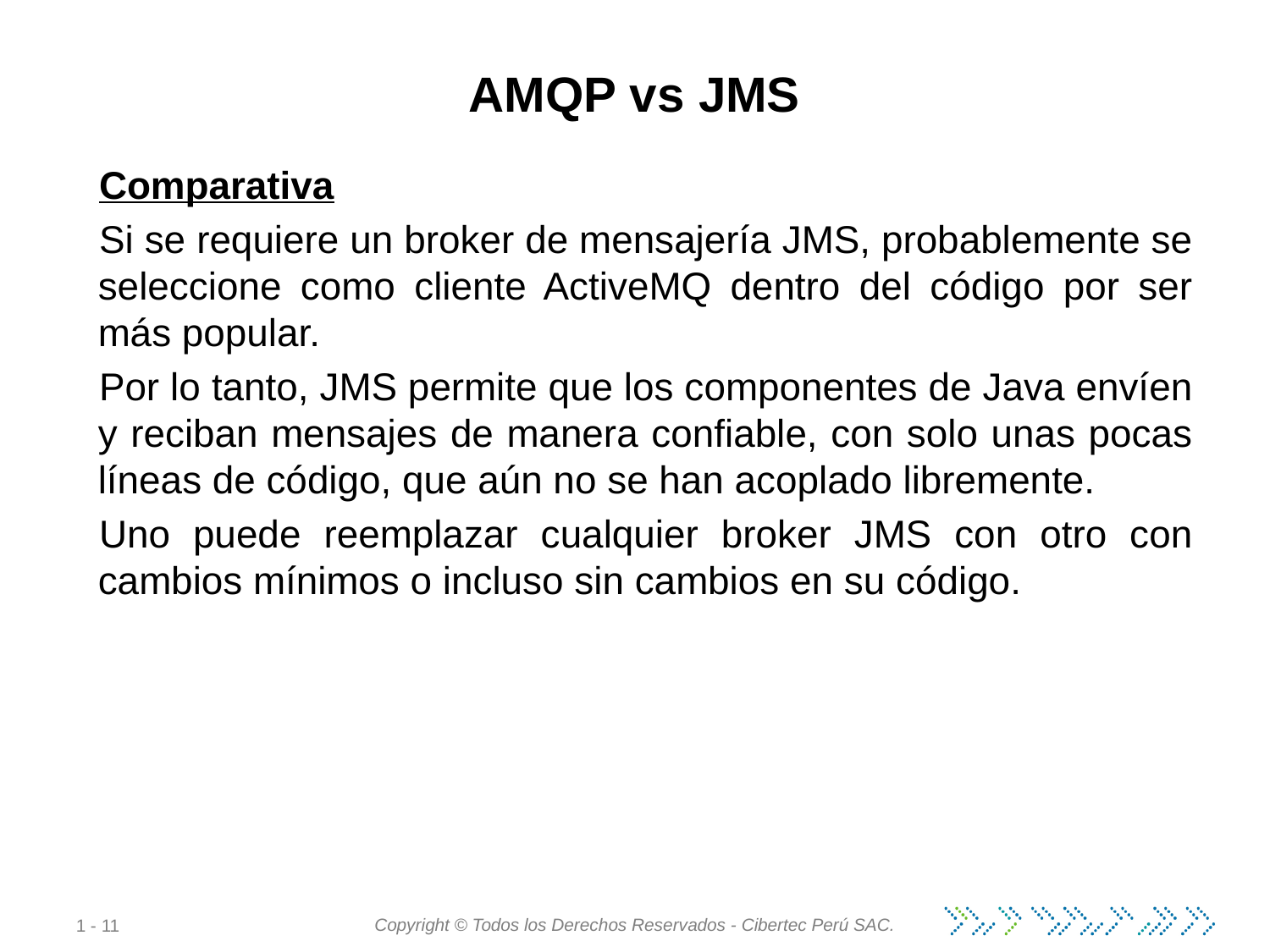

# AMQP vs JMS
Comparativa
Si se requiere un broker de mensajería JMS, probablemente se seleccione como cliente ActiveMQ dentro del código por ser más popular.
Por lo tanto, JMS permite que los componentes de Java envíen y reciban mensajes de manera confiable, con solo unas pocas líneas de código, que aún no se han acoplado libremente.
Uno puede reemplazar cualquier broker JMS con otro con cambios mínimos o incluso sin cambios en su código.